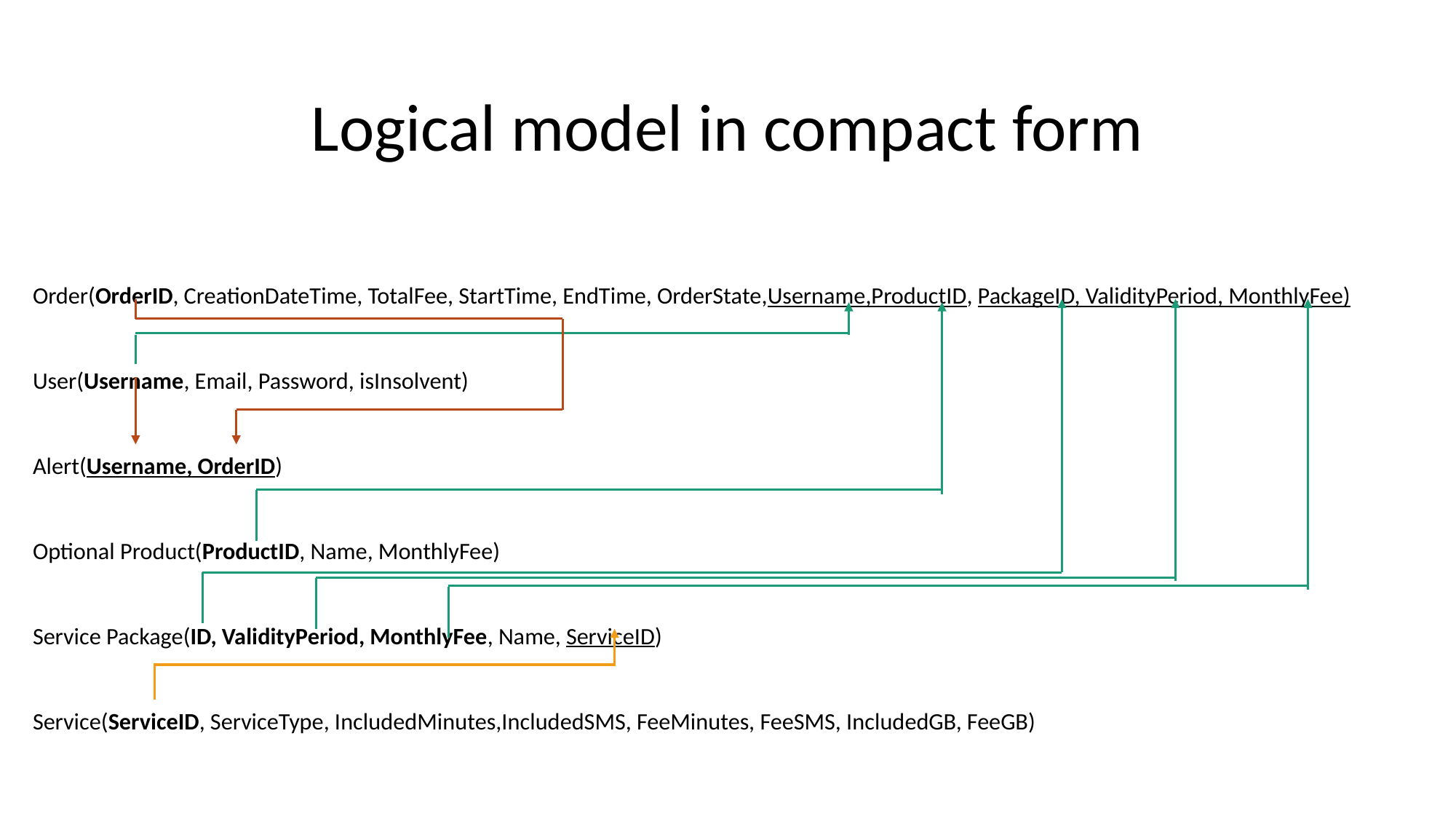

# Logical model in compact form
Order(OrderID, CreationDateTime, TotalFee, StartTime, EndTime, OrderState,Username,ProductID, PackageID, ValidityPeriod, MonthlyFee)
User(Username, Email, Password, isInsolvent)
Alert(Username, OrderID)
Optional Product(ProductID, Name, MonthlyFee)
Service Package(ID, ValidityPeriod, MonthlyFee, Name, ServiceID)
Service(ServiceID, ServiceType, IncludedMinutes,IncludedSMS, FeeMinutes, FeeSMS, IncludedGB, FeeGB)